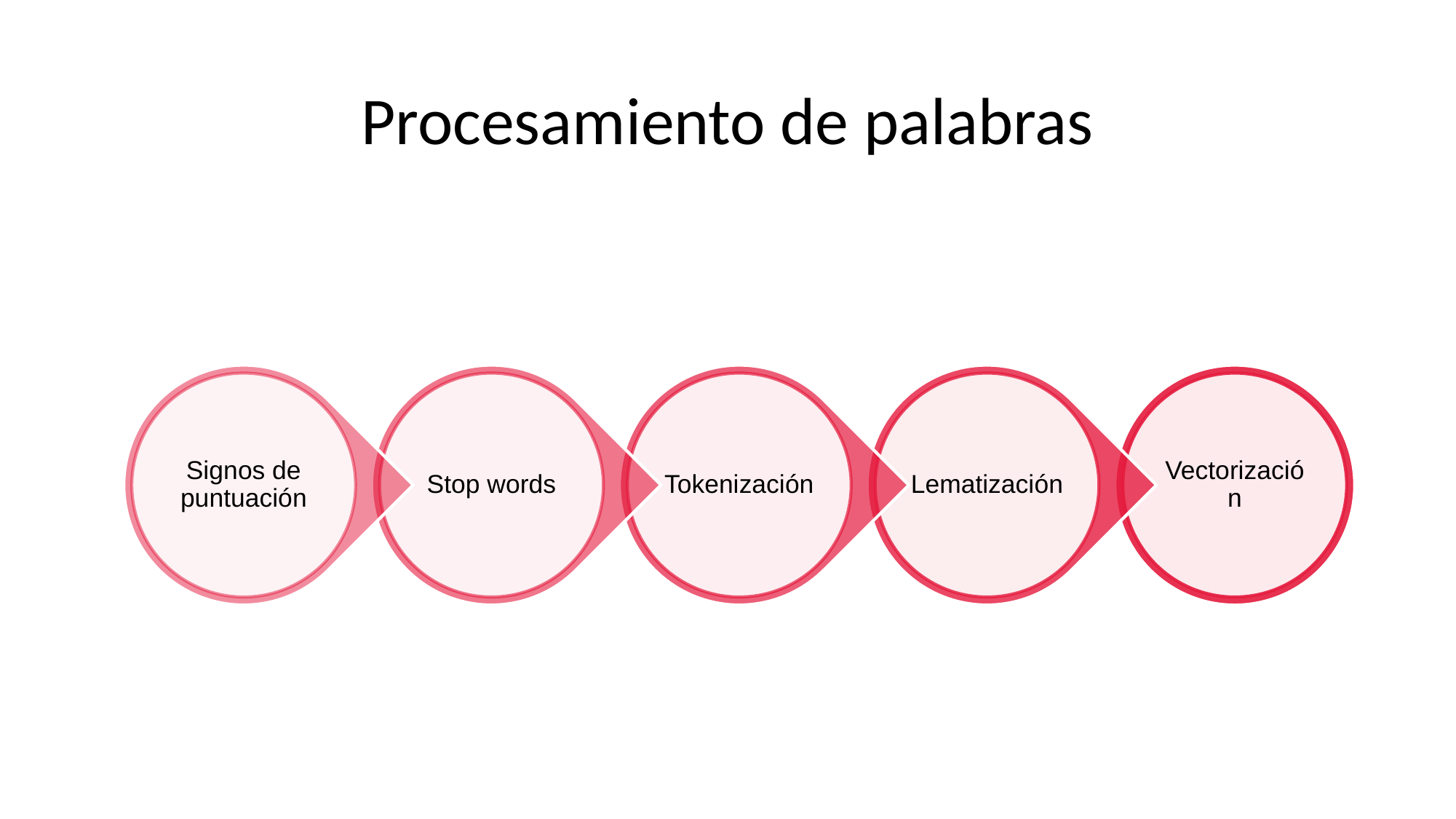

# Procesamiento de palabras
Vectorización
Lematización
Tokenización
Stop words
Signos de puntuación